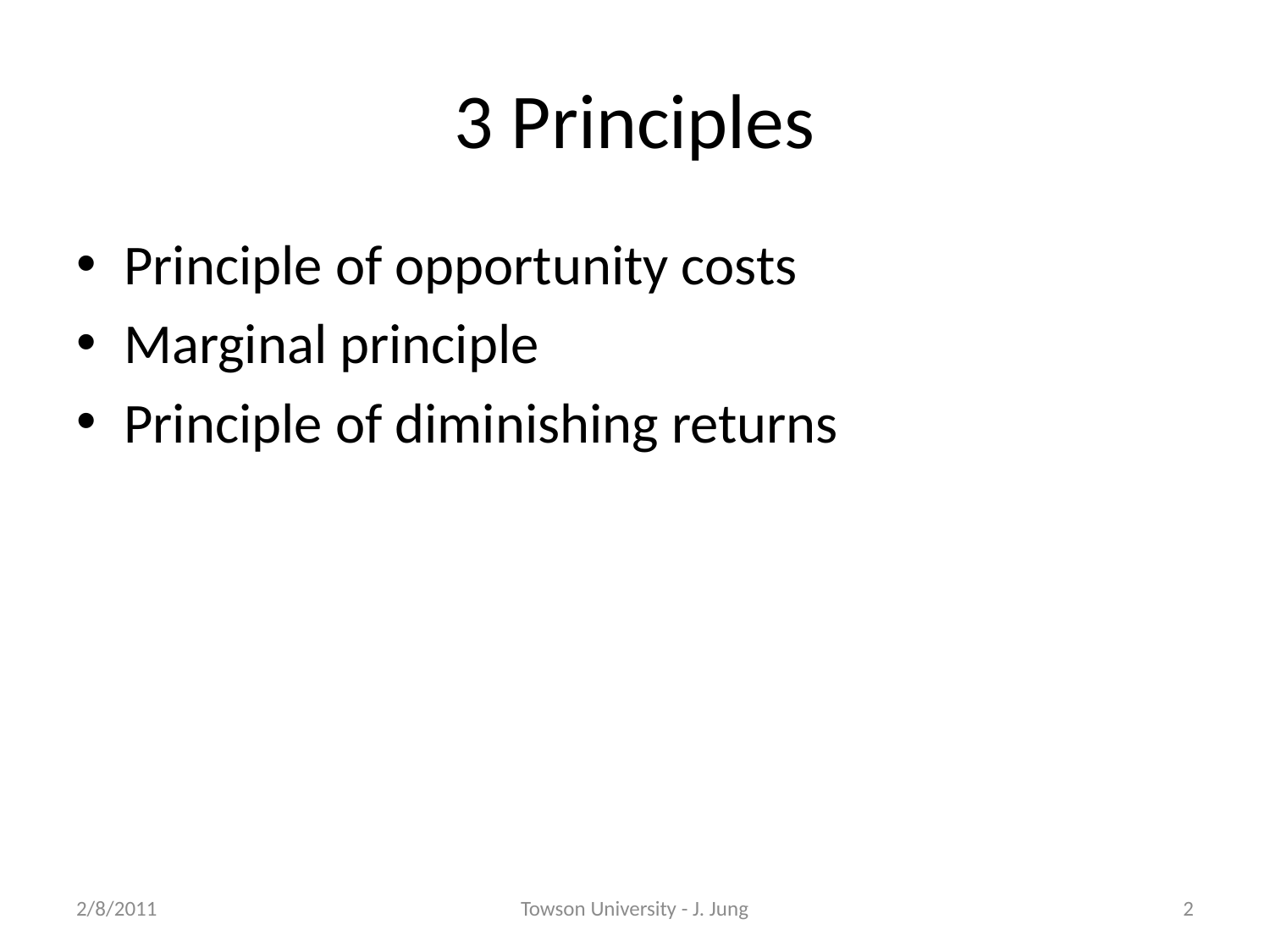

# 3 Principles
Principle of opportunity costs
Marginal principle
Principle of diminishing returns
2/8/2011
Towson University - J. Jung
2